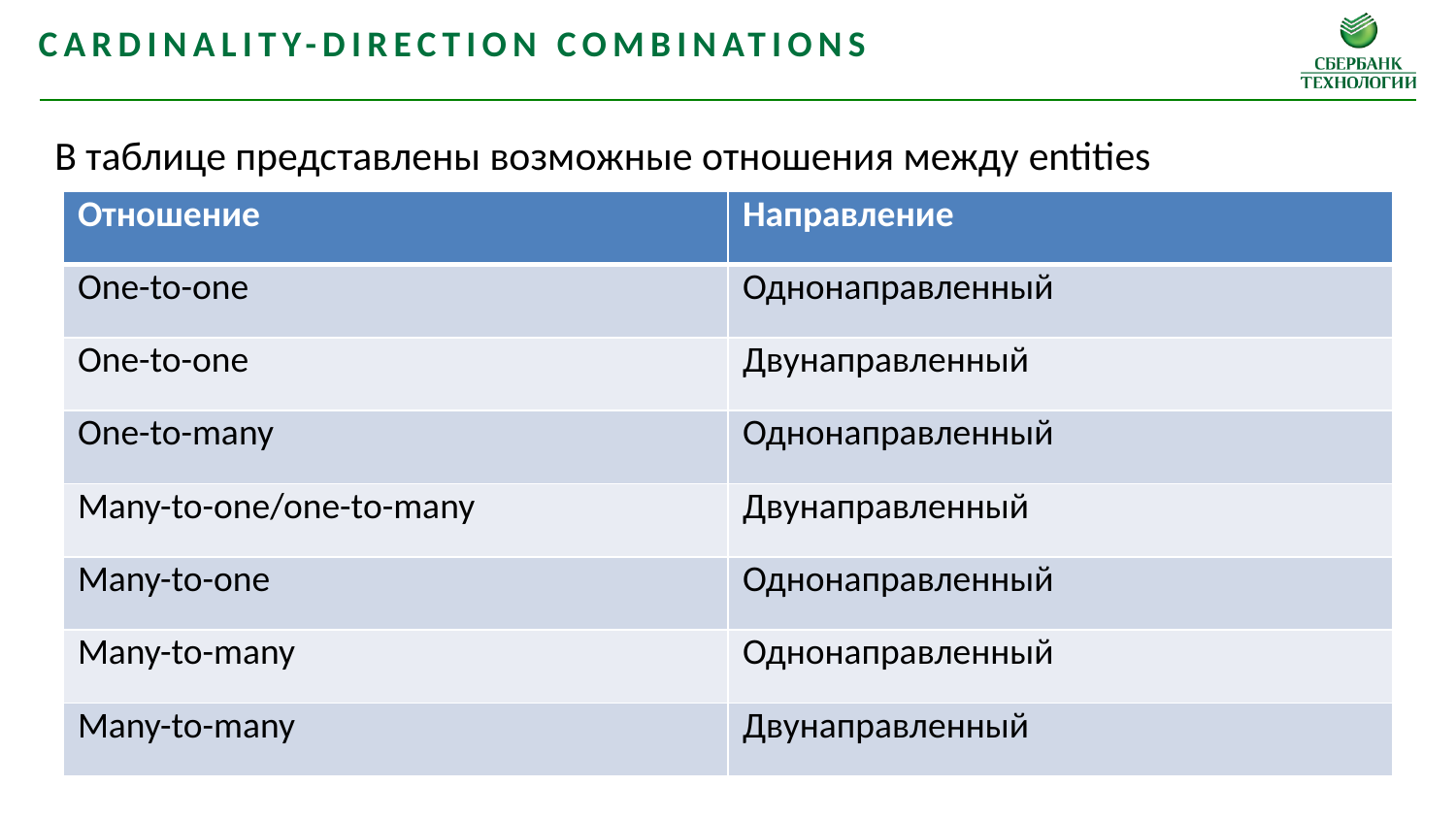

Cardinality-Direction Combinations
В таблице представлены возможные отношения между entities

| Отношение | Направление |
| --- | --- |
| One-to-one | Однонаправленный |
| One-to-one | Двунаправленный |
| One-to-many | Однонаправленный |
| Many-to-one/one-to-many | Двунаправленный |
| Many-to-one | Однонаправленный |
| Many-to-many | Однонаправленный |
| Many-to-many | Двунаправленный |